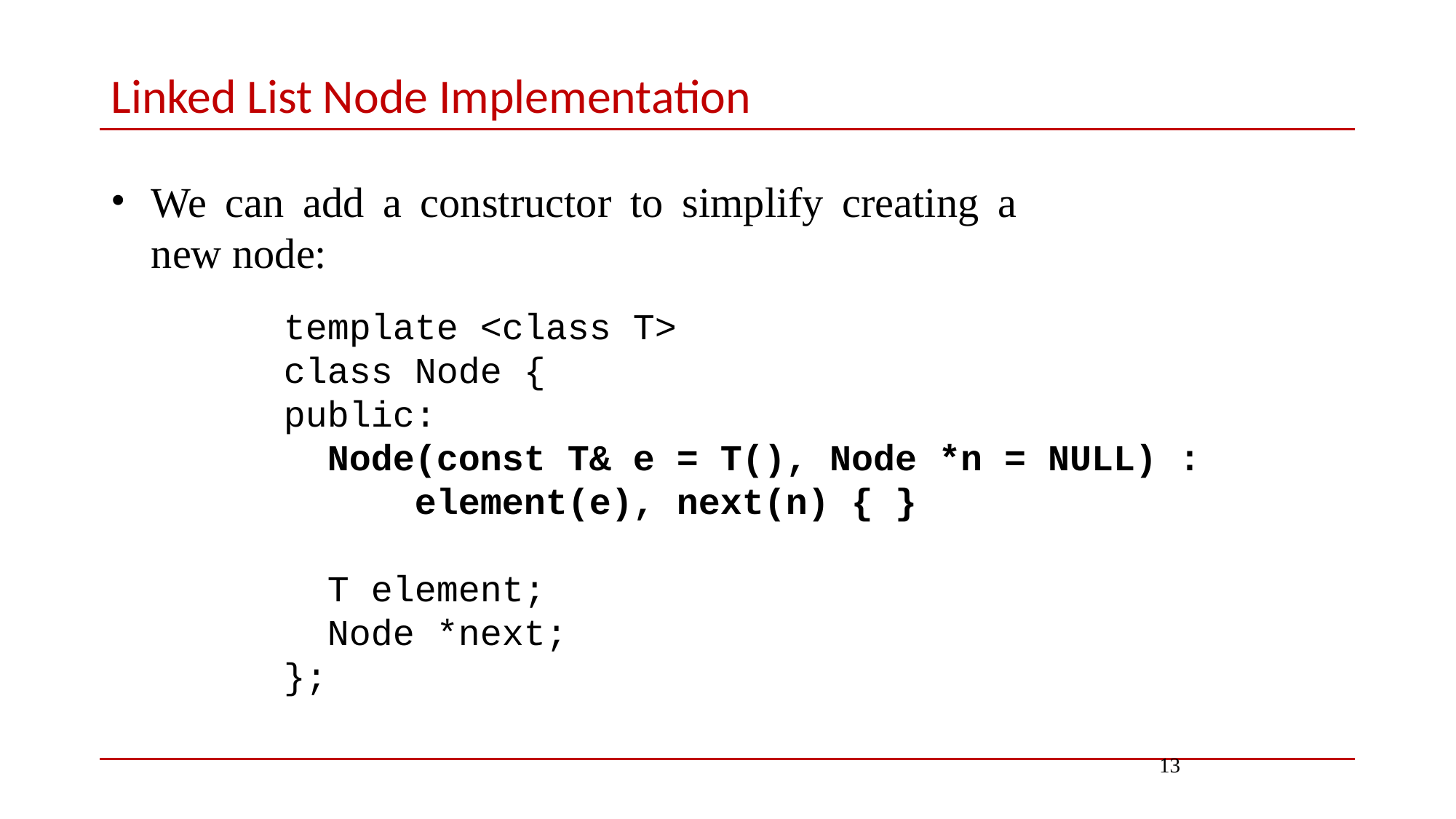

# Linked List Node Implementation
We can add a constructor to simplify creating a new node:
template <class T>
class Node {
public:
  Node(const T& e = T(), Node *n = NULL) :
      element(e), next(n) { }

  T element;
  Node *next;
};

13